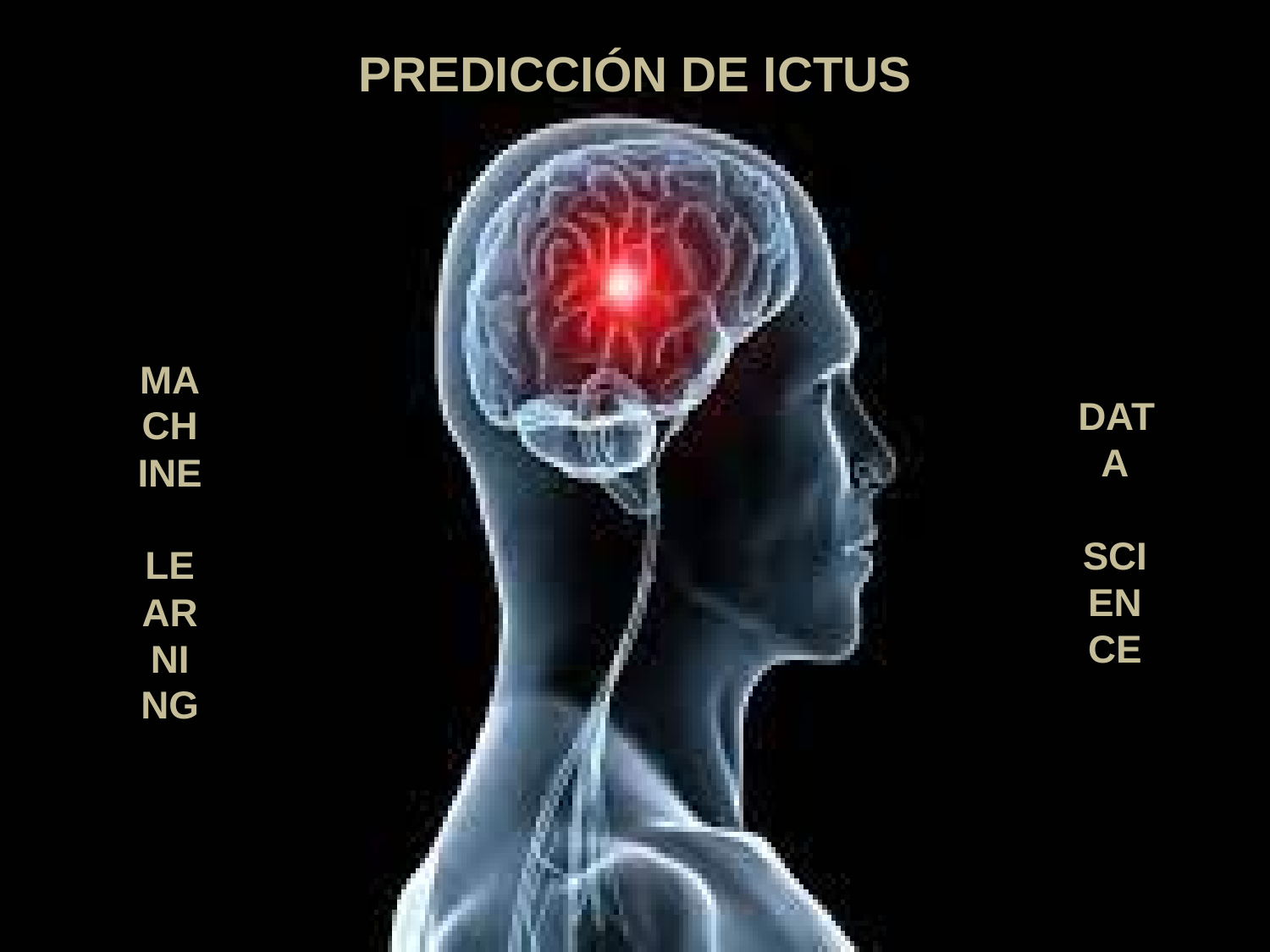

# PREDICCIÓN DE ICTUS
DATA

SCIENCE
MACHINE
 LEARNING